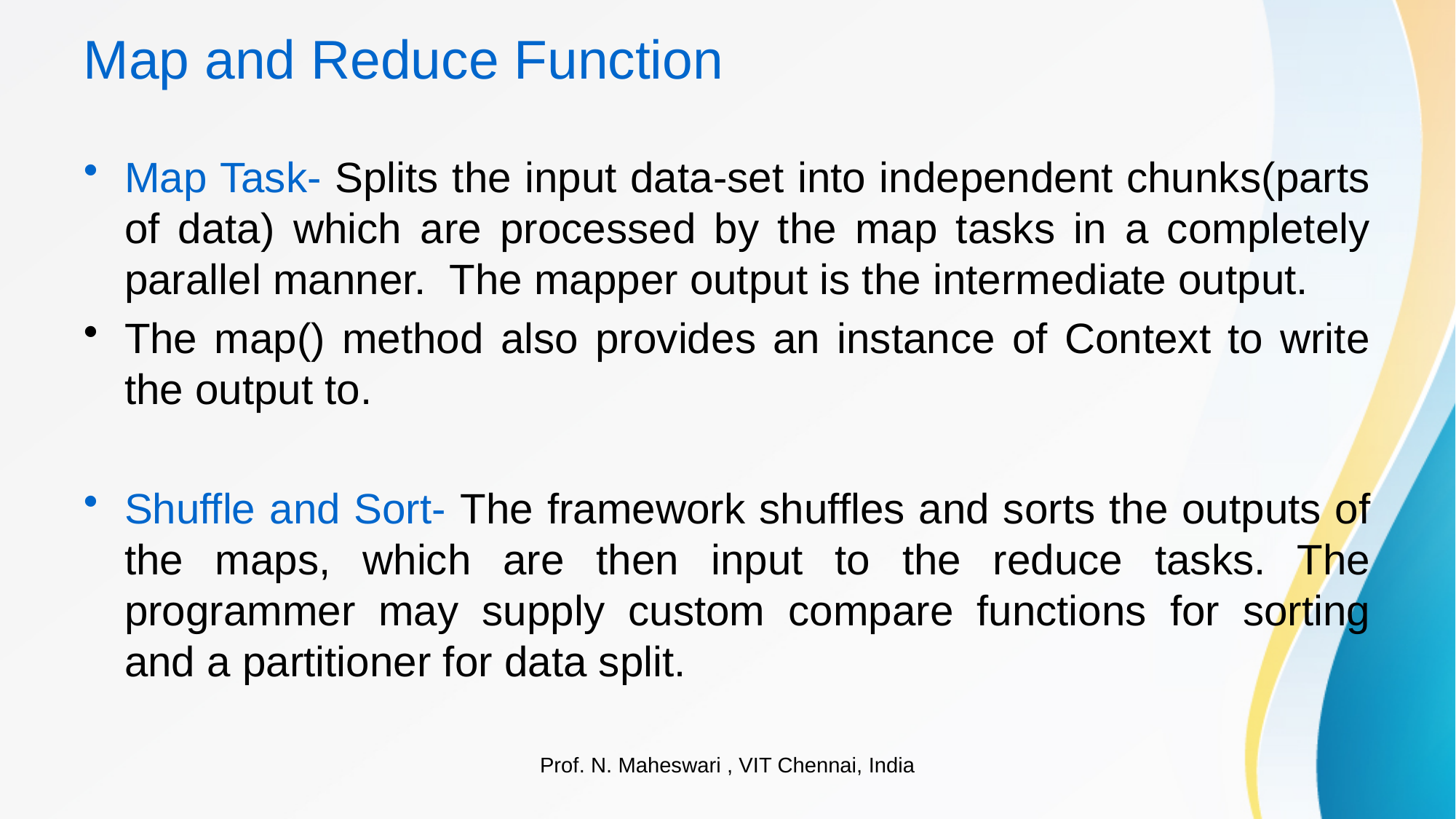

# Map and Reduce Function

Map Task- Splits the input data-set into independent chunks(parts of data) which are processed by the map tasks in a completely parallel manner.  The mapper output is the intermediate output.
The map() method also provides an instance of Context to write the output to.

Shuffle and Sort- The framework shuffles and sorts the outputs of the maps, which are then input to the reduce tasks. The programmer may supply custom compare functions for sorting and a partitioner for data split.

Prof. N. Maheswari , VIT Chennai, India
9